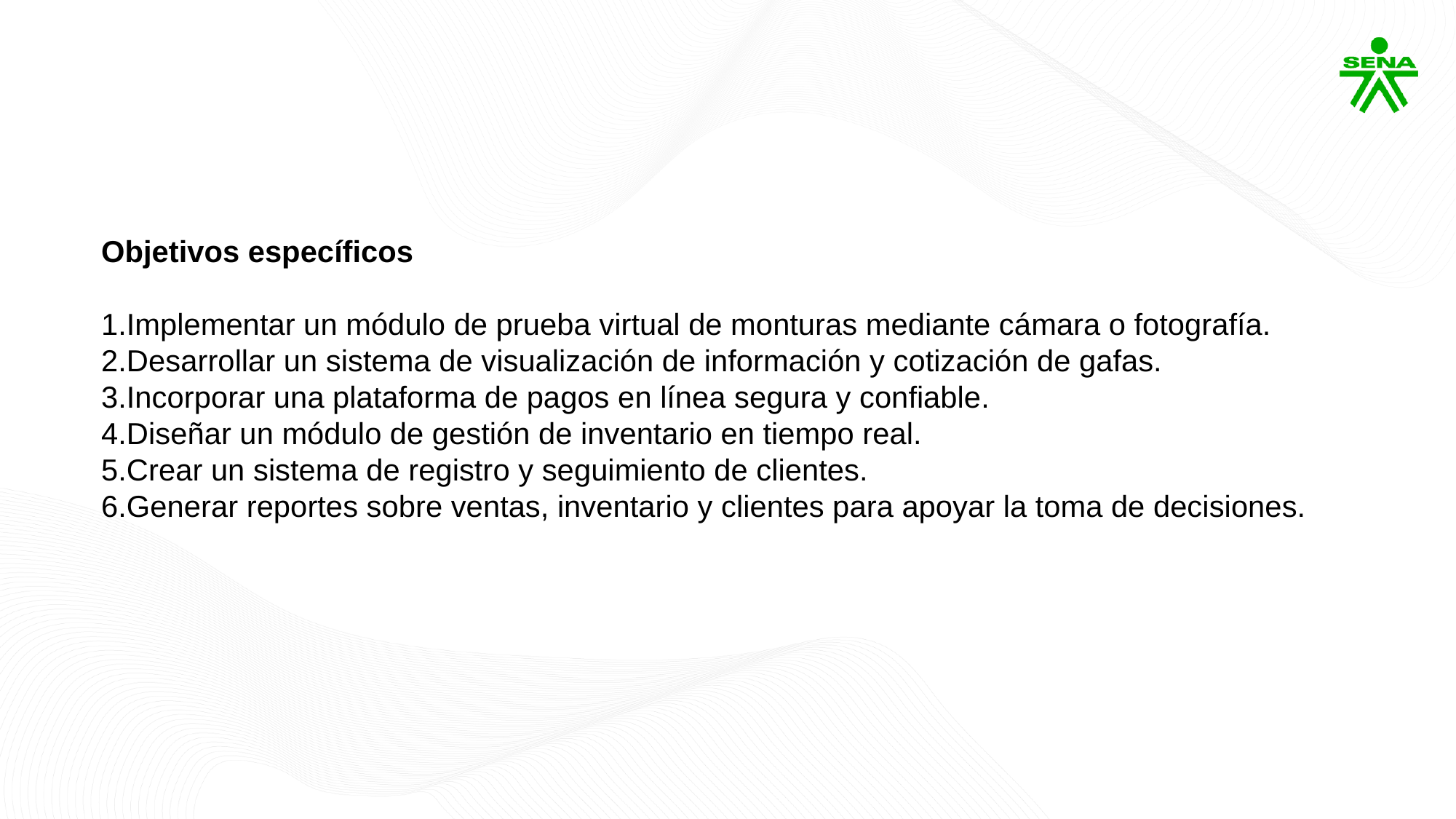

Objetivos específicos

Implementar un módulo de prueba virtual de monturas mediante cámara o fotografía.
Desarrollar un sistema de visualización de información y cotización de gafas.
Incorporar una plataforma de pagos en línea segura y confiable.
Diseñar un módulo de gestión de inventario en tiempo real.
Crear un sistema de registro y seguimiento de clientes.
Generar reportes sobre ventas, inventario y clientes para apoyar la toma de decisiones.